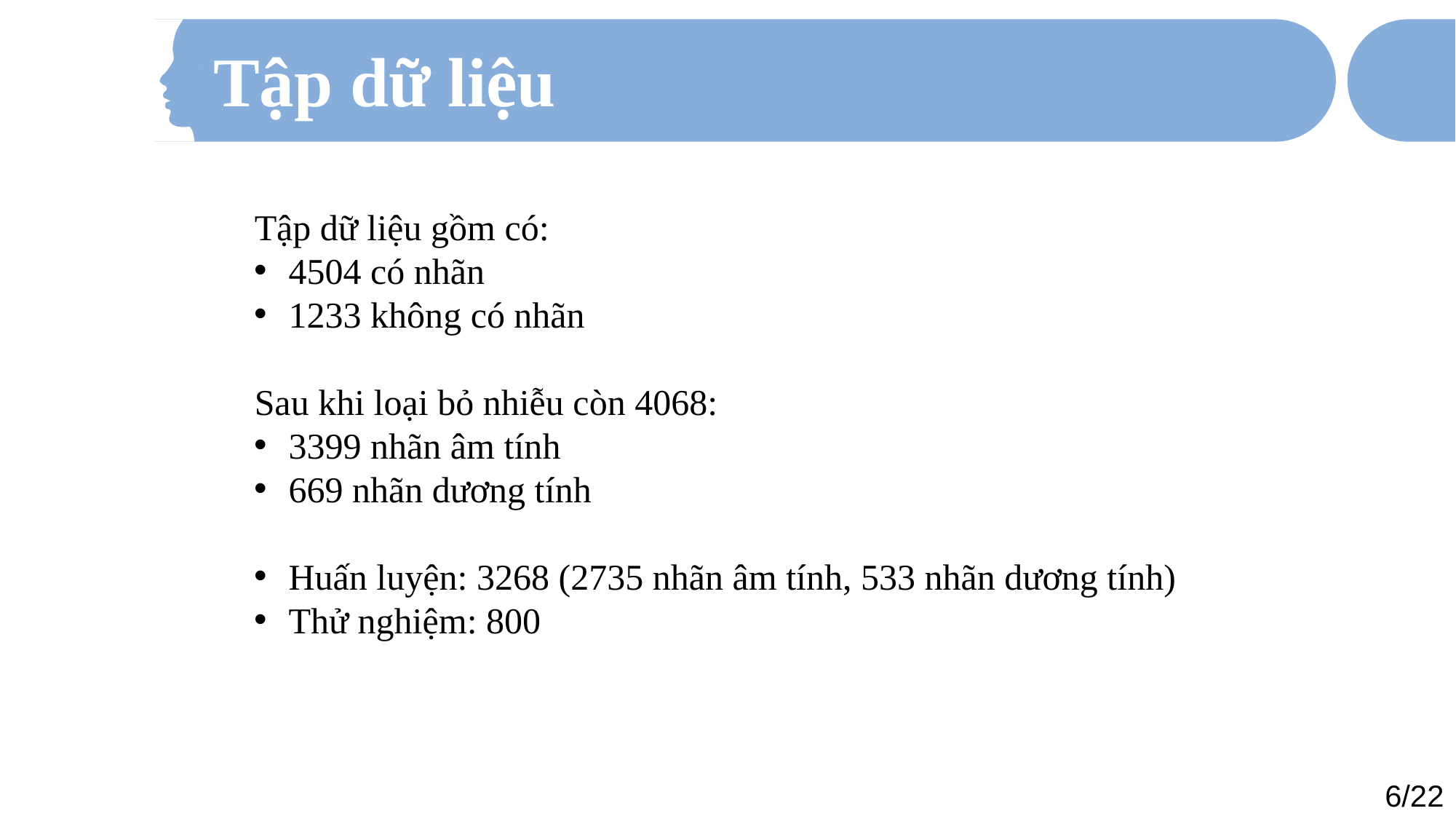

3

Tập dữ liệu
Tập dữ liệu gồm có:
4504 có nhãn
1233 không có nhãn

Sau khi loại bỏ nhiễu còn 4068:
3399 nhãn âm tính
669 nhãn dương tính

Huấn luyện: 3268 (2735 nhãn âm tính, 533 nhãn dương tính)
Thử nghiệm: 800
6/22